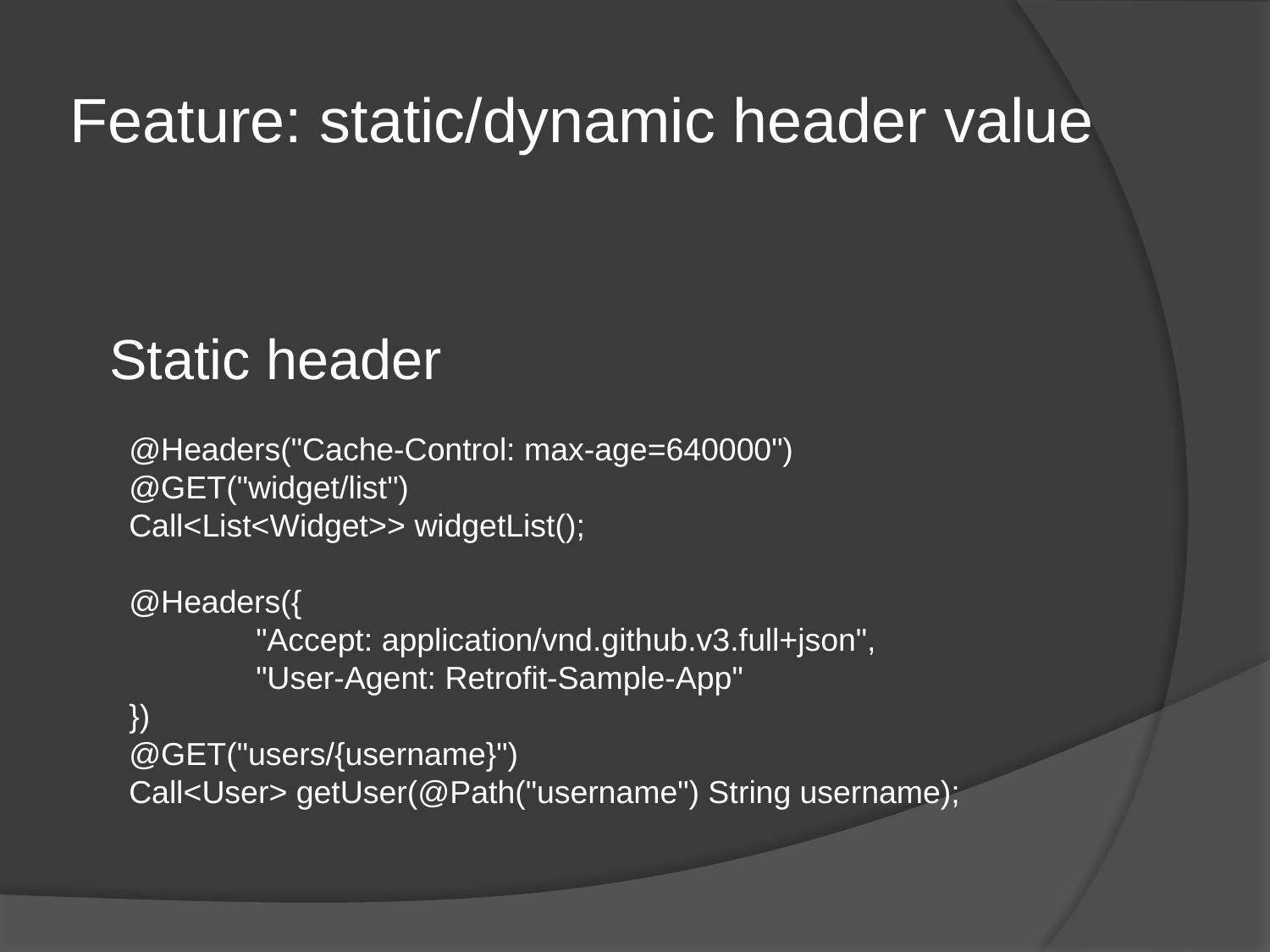

# Feature: static/dynamic header value
Static header
@Headers("Cache-Control: max-age=640000")
@GET("widget/list")
Call<List<Widget>> widgetList();

@Headers({
	"Accept: application/vnd.github.v3.full+json",
	"User-Agent: Retrofit-Sample-App"
})
@GET("users/{username}")
Call<User> getUser(@Path("username") String username);